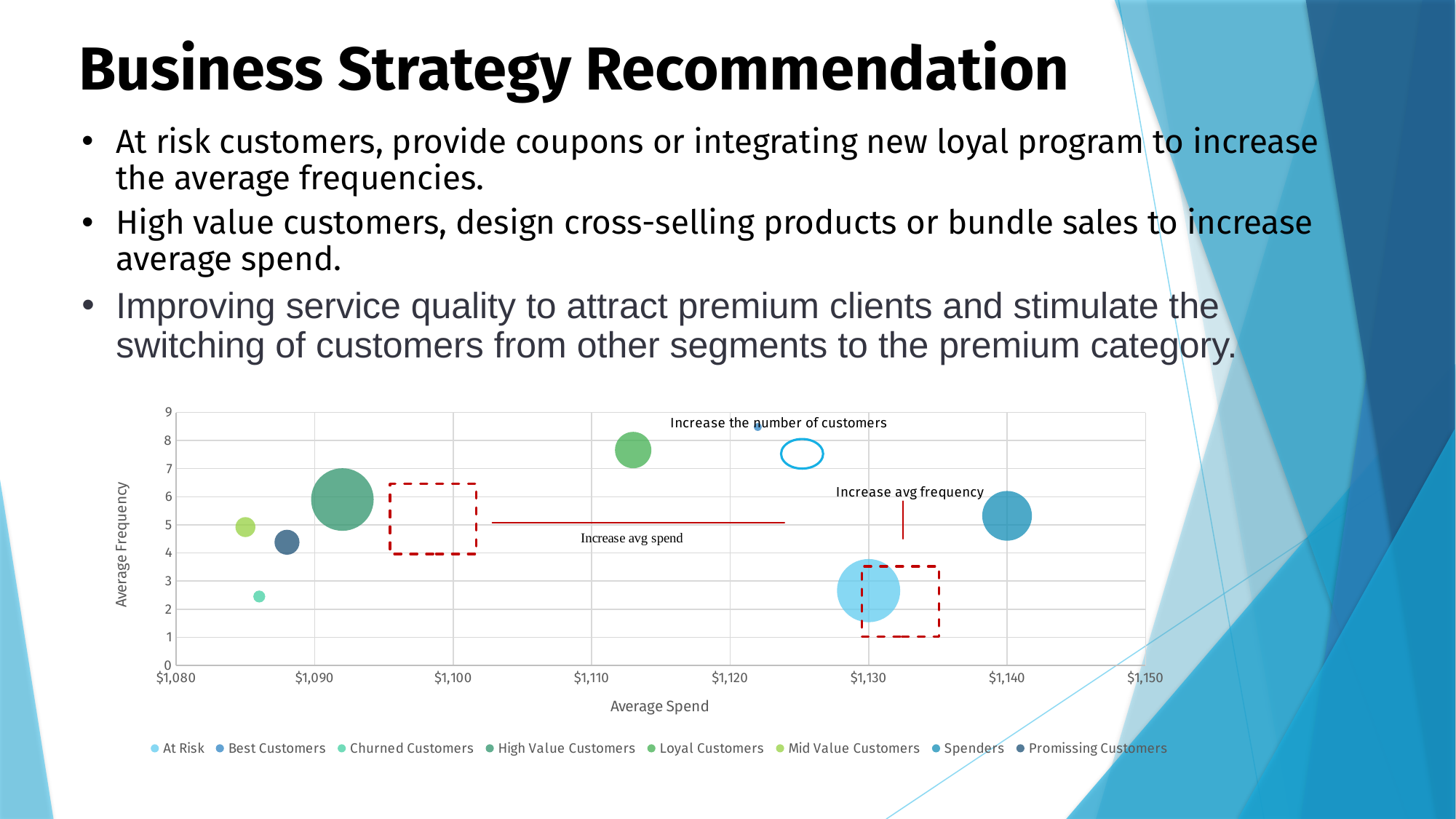

Business Strategy Recommendation
At risk customers, provide coupons or integrating new loyal program to increase  the average frequencies.
High value customers, design cross-selling products or bundle sales to increase average spend.
Improving service quality to attract premium clients and stimulate the switching of customers from other segments to the premium category.

### Chart

| Category | At Risk | Best Customers | Churned Customers | High Value Customers | Loyal Customers | Mid Value Customers | Spenders | Promissing Customers |
|---|---|---|---|---|---|---|---|---|